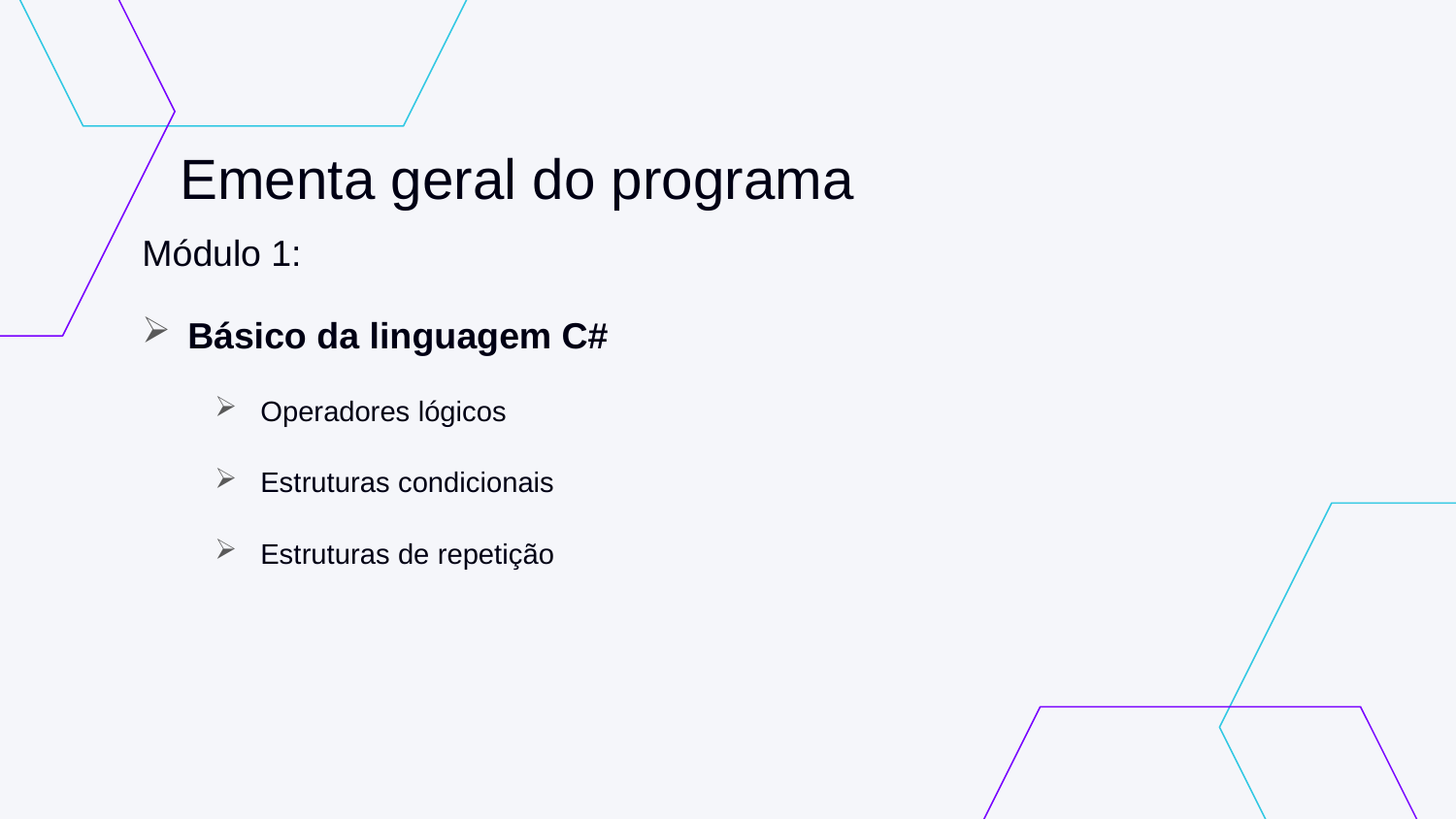

# Ementa geral do programa
Módulo 1:
Básico da linguagem C#
Operadores lógicos
Estruturas condicionais
Estruturas de repetição